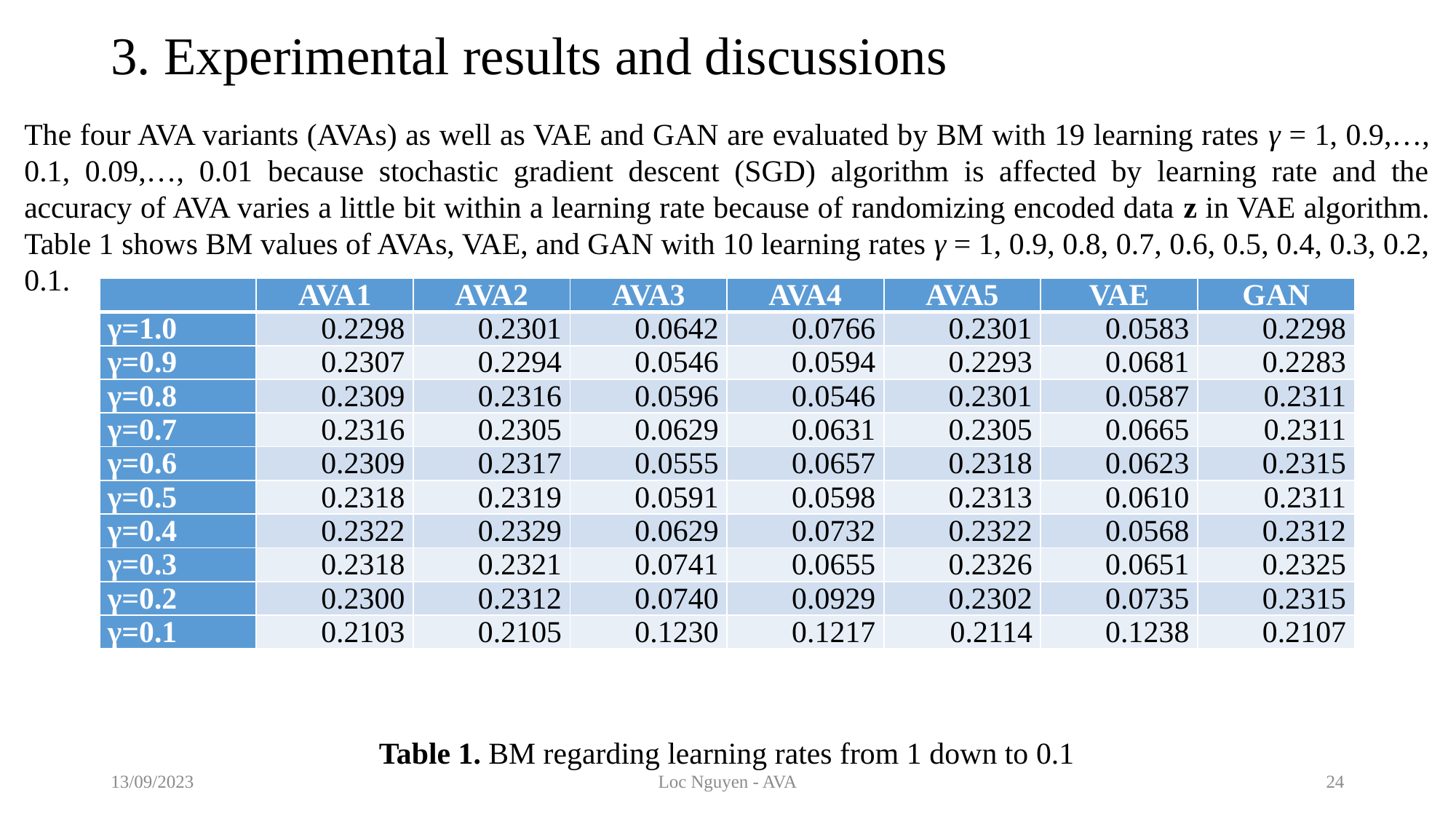

# 3. Experimental results and discussions
The four AVA variants (AVAs) as well as VAE and GAN are evaluated by BM with 19 learning rates γ = 1, 0.9,…, 0.1, 0.09,…, 0.01 because stochastic gradient descent (SGD) algorithm is affected by learning rate and the accuracy of AVA varies a little bit within a learning rate because of randomizing encoded data z in VAE algorithm. Table 1 shows BM values of AVAs, VAE, and GAN with 10 learning rates γ = 1, 0.9, 0.8, 0.7, 0.6, 0.5, 0.4, 0.3, 0.2, 0.1.

Table 1. BM regarding learning rates from 1 down to 0.1
|  | AVA1 | AVA2 | AVA3 | AVA4 | AVA5 | VAE | GAN |
| --- | --- | --- | --- | --- | --- | --- | --- |
| γ=1.0 | 0.2298 | 0.2301 | 0.0642 | 0.0766 | 0.2301 | 0.0583 | 0.2298 |
| γ=0.9 | 0.2307 | 0.2294 | 0.0546 | 0.0594 | 0.2293 | 0.0681 | 0.2283 |
| γ=0.8 | 0.2309 | 0.2316 | 0.0596 | 0.0546 | 0.2301 | 0.0587 | 0.2311 |
| γ=0.7 | 0.2316 | 0.2305 | 0.0629 | 0.0631 | 0.2305 | 0.0665 | 0.2311 |
| γ=0.6 | 0.2309 | 0.2317 | 0.0555 | 0.0657 | 0.2318 | 0.0623 | 0.2315 |
| γ=0.5 | 0.2318 | 0.2319 | 0.0591 | 0.0598 | 0.2313 | 0.0610 | 0.2311 |
| γ=0.4 | 0.2322 | 0.2329 | 0.0629 | 0.0732 | 0.2322 | 0.0568 | 0.2312 |
| γ=0.3 | 0.2318 | 0.2321 | 0.0741 | 0.0655 | 0.2326 | 0.0651 | 0.2325 |
| γ=0.2 | 0.2300 | 0.2312 | 0.0740 | 0.0929 | 0.2302 | 0.0735 | 0.2315 |
| γ=0.1 | 0.2103 | 0.2105 | 0.1230 | 0.1217 | 0.2114 | 0.1238 | 0.2107 |
13/09/2023
Loc Nguyen - AVA
24